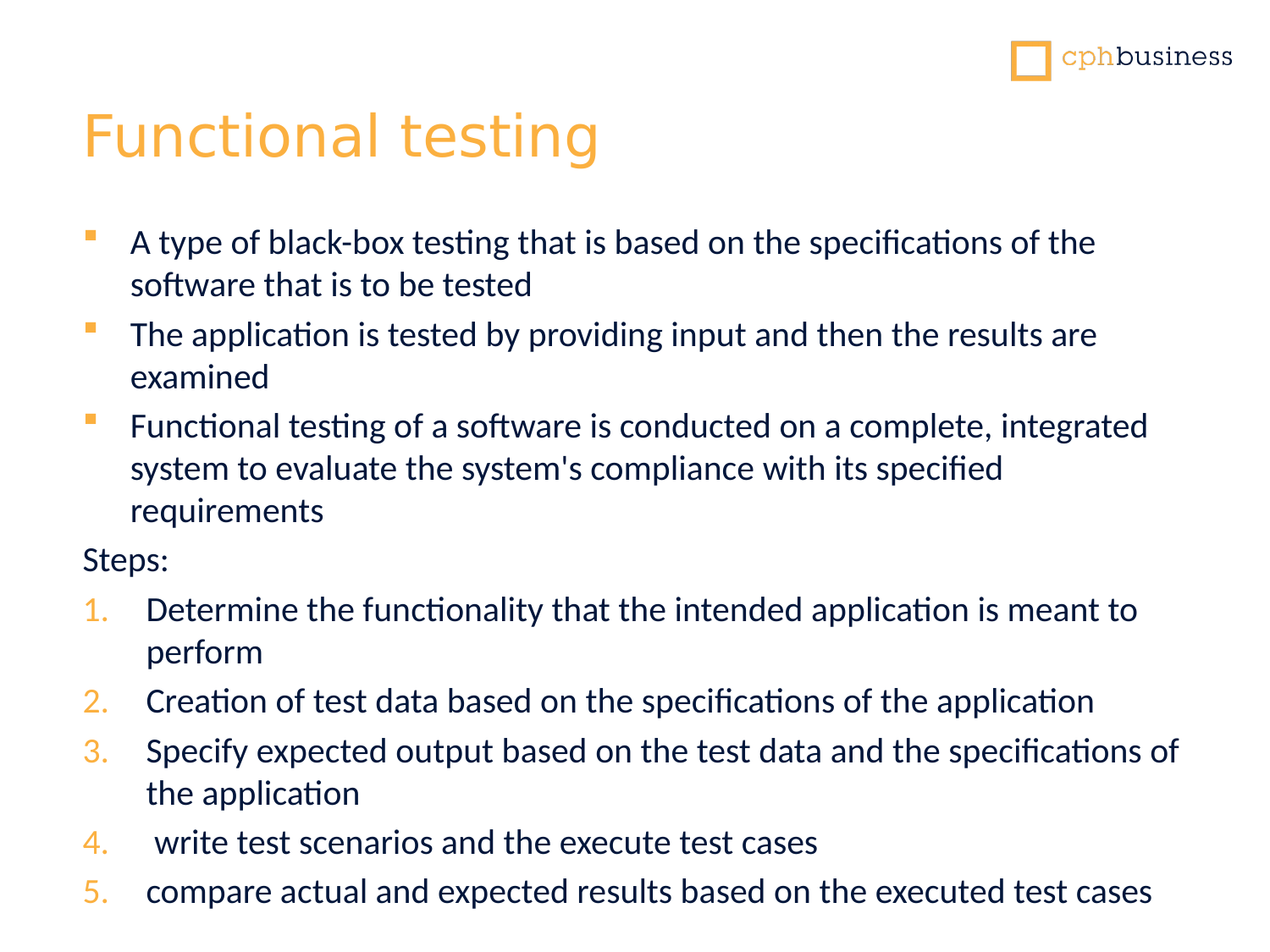

Functional testing
A type of black-box testing that is based on the specifications of the software that is to be tested
The application is tested by providing input and then the results are examined
Functional testing of a software is conducted on a complete, integrated system to evaluate the system's compliance with its specified requirements
Steps:
Determine the functionality that the intended application is meant to perform
Creation of test data based on the specifications of the application
Specify expected output based on the test data and the specifications of the application
 write test scenarios and the execute test cases
compare actual and expected results based on the executed test cases